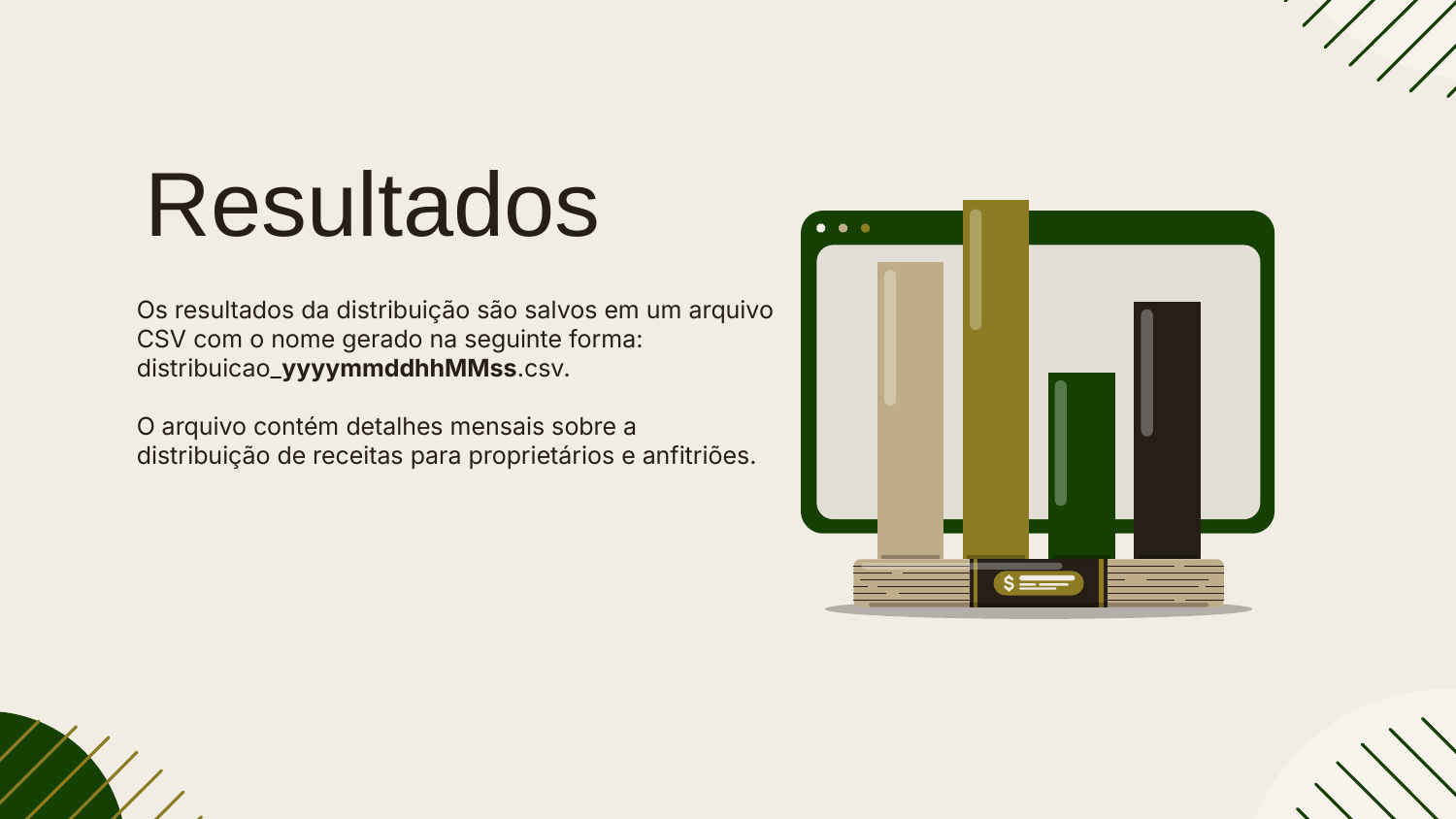

# Resultados

Os resultados da distribuição são salvos em um arquivo CSV com o nome gerado na seguinte forma: distribuicao_yyyymmddhhMMss.csv.

O arquivo contém detalhes mensais sobre a distribuição de receitas para proprietários e anfitriões.